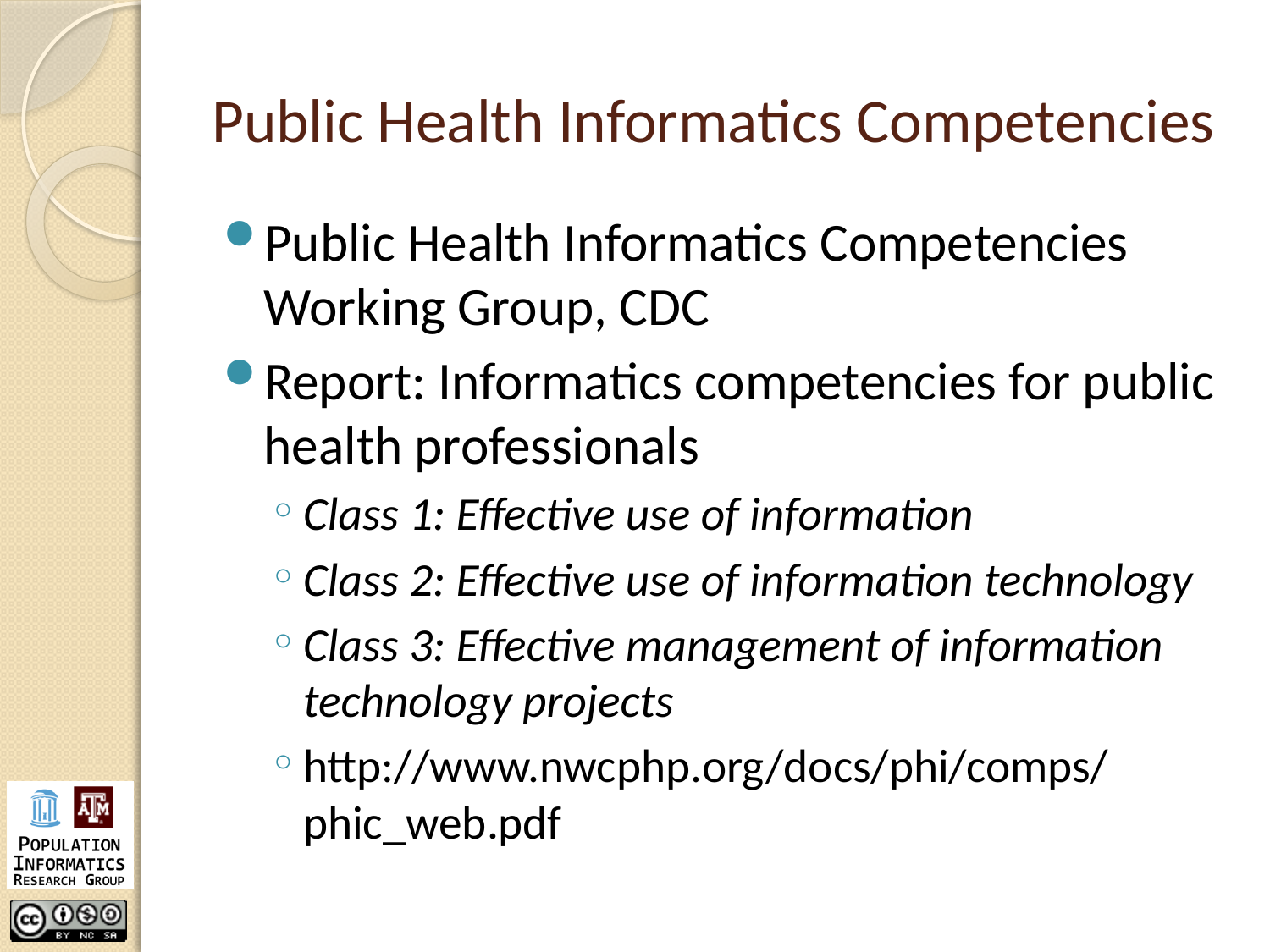

# Public Health Informatics Competencies
Public Health Informatics Competencies Working Group, CDC
Report: Informatics competencies for public health professionals
Class 1: Effective use of information
Class 2: Effective use of information technology
Class 3: Effective management of information technology projects
http://www.nwcphp.org/docs/phi/comps/phic_web.pdf